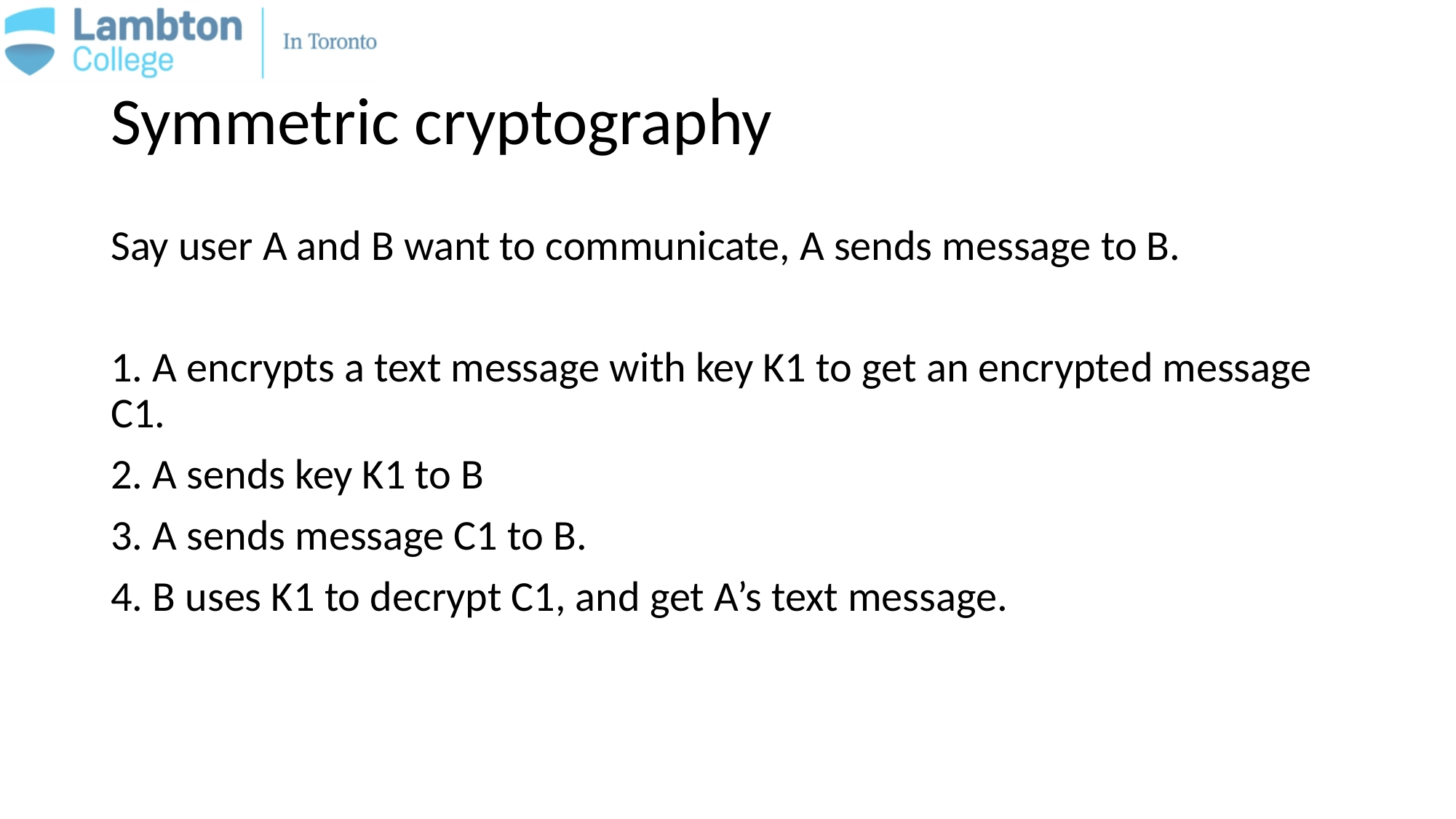

# Symmetric cryptography
Say user A and B want to communicate, A sends message to B.

1. A encrypts a text message with key K1 to get an encrypted message C1.
2. A sends key K1 to B
3. A sends message C1 to B.
4. B uses K1 to decrypt C1, and get A’s text message.